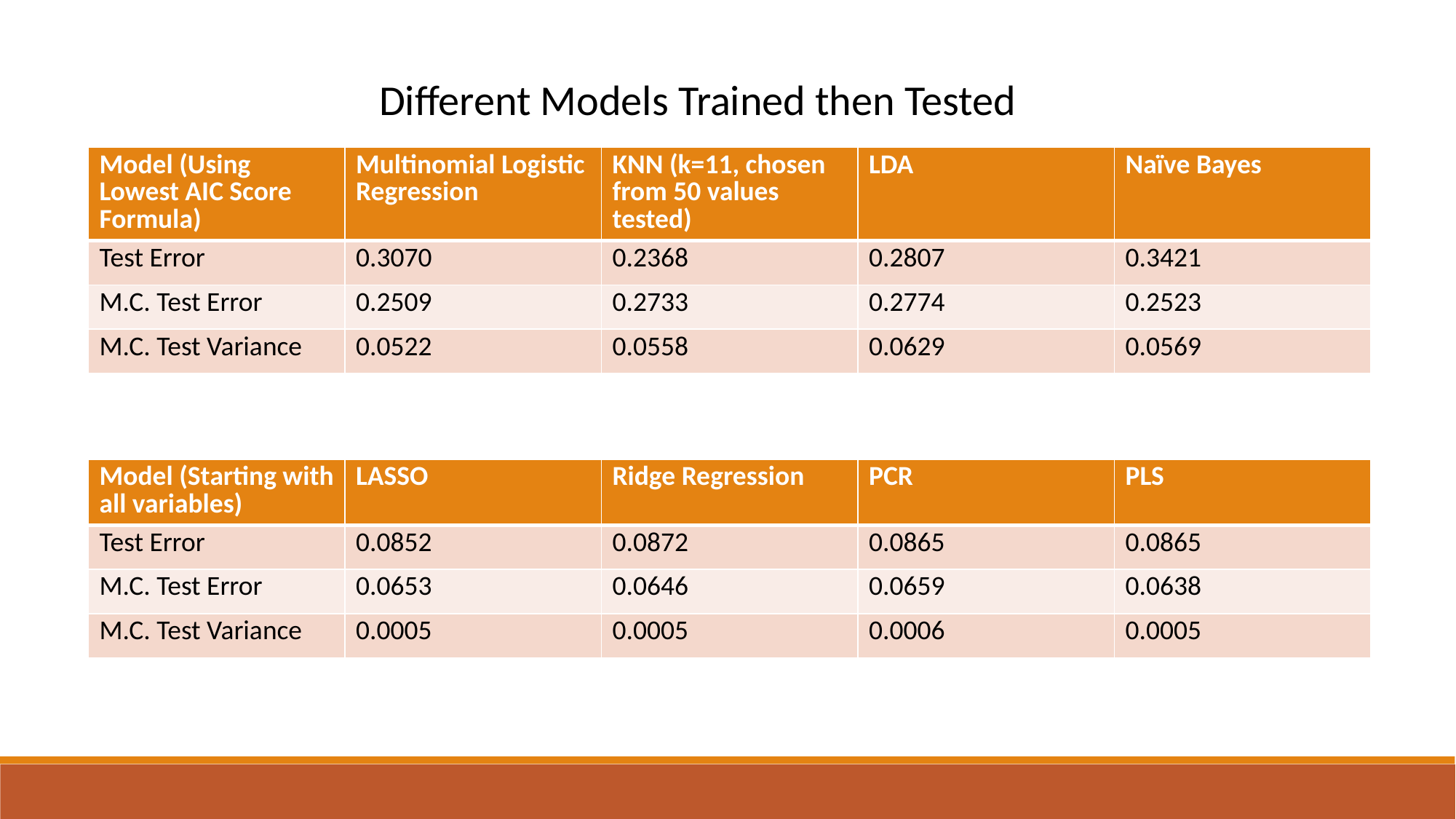

Different Models Trained then Tested

| Model (Using Lowest AIC Score Formula) | Multinomial Logistic Regression | KNN (k=11, chosen from 50 values tested) | LDA | Naïve Bayes |
| --- | --- | --- | --- | --- |
| Test Error | 0.3070 | 0.2368 | 0.2807 | 0.3421 |
| M.C. Test Error | 0.2509 | 0.2733 | 0.2774 | 0.2523 |
| M.C. Test Variance | 0.0522 | 0.0558 | 0.0629 | 0.0569 |
| Model (Starting with all variables) | LASSO | Ridge Regression | PCR | PLS |
| --- | --- | --- | --- | --- |
| Test Error | 0.0852 | 0.0872 | 0.0865 | 0.0865 |
| M.C. Test Error | 0.0653 | 0.0646 | 0.0659 | 0.0638 |
| M.C. Test Variance | 0.0005 | 0.0005 | 0.0006 | 0.0005 |